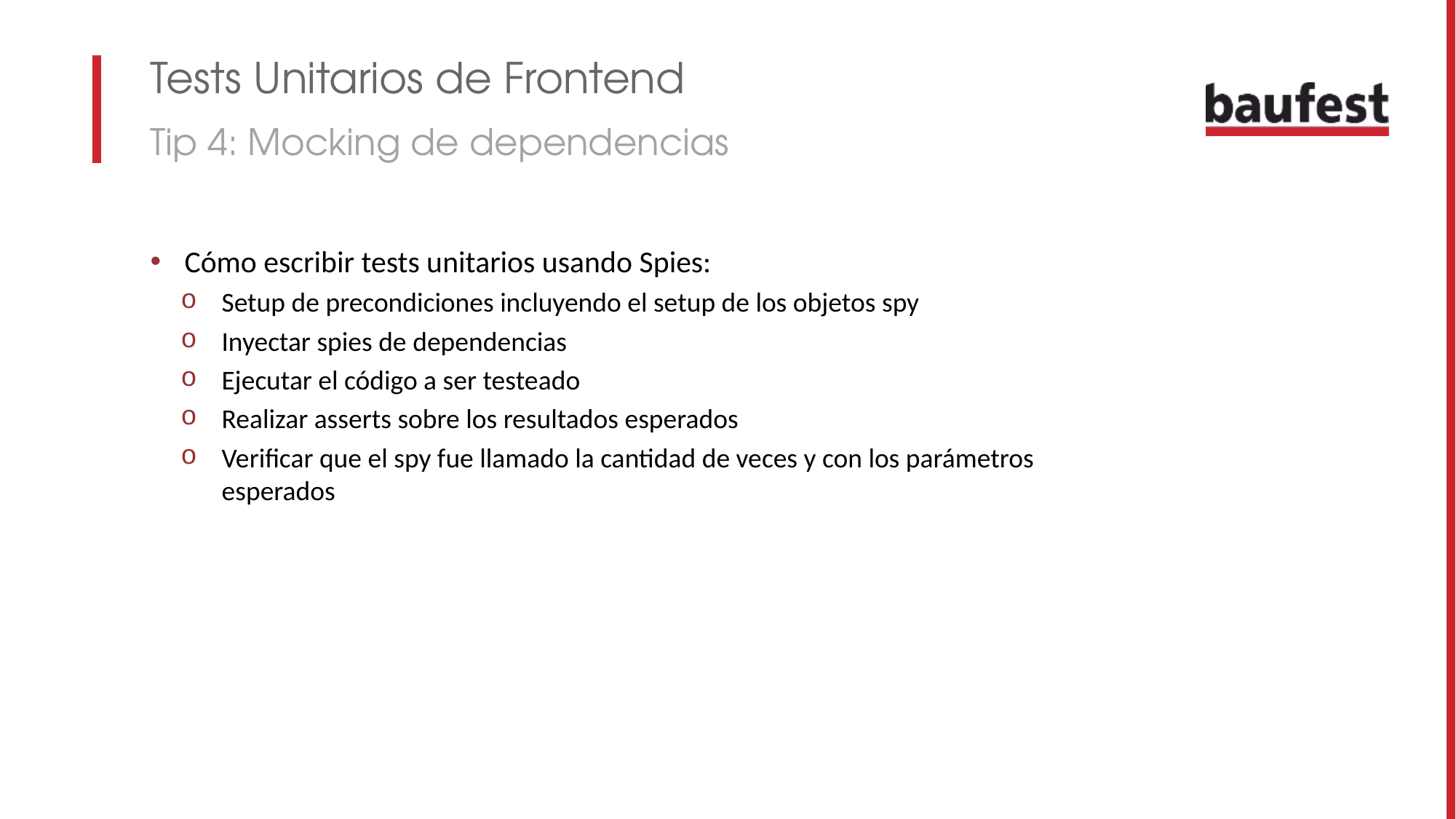

Tests Unitarios de Frontend
Tip 4: Mocking de dependencias
Cómo escribir tests unitarios usando Spies:
Setup de precondiciones incluyendo el setup de los objetos spy
Inyectar spies de dependencias
Ejecutar el código a ser testeado
Realizar asserts sobre los resultados esperados
Verificar que el spy fue llamado la cantidad de veces y con los parámetros esperados